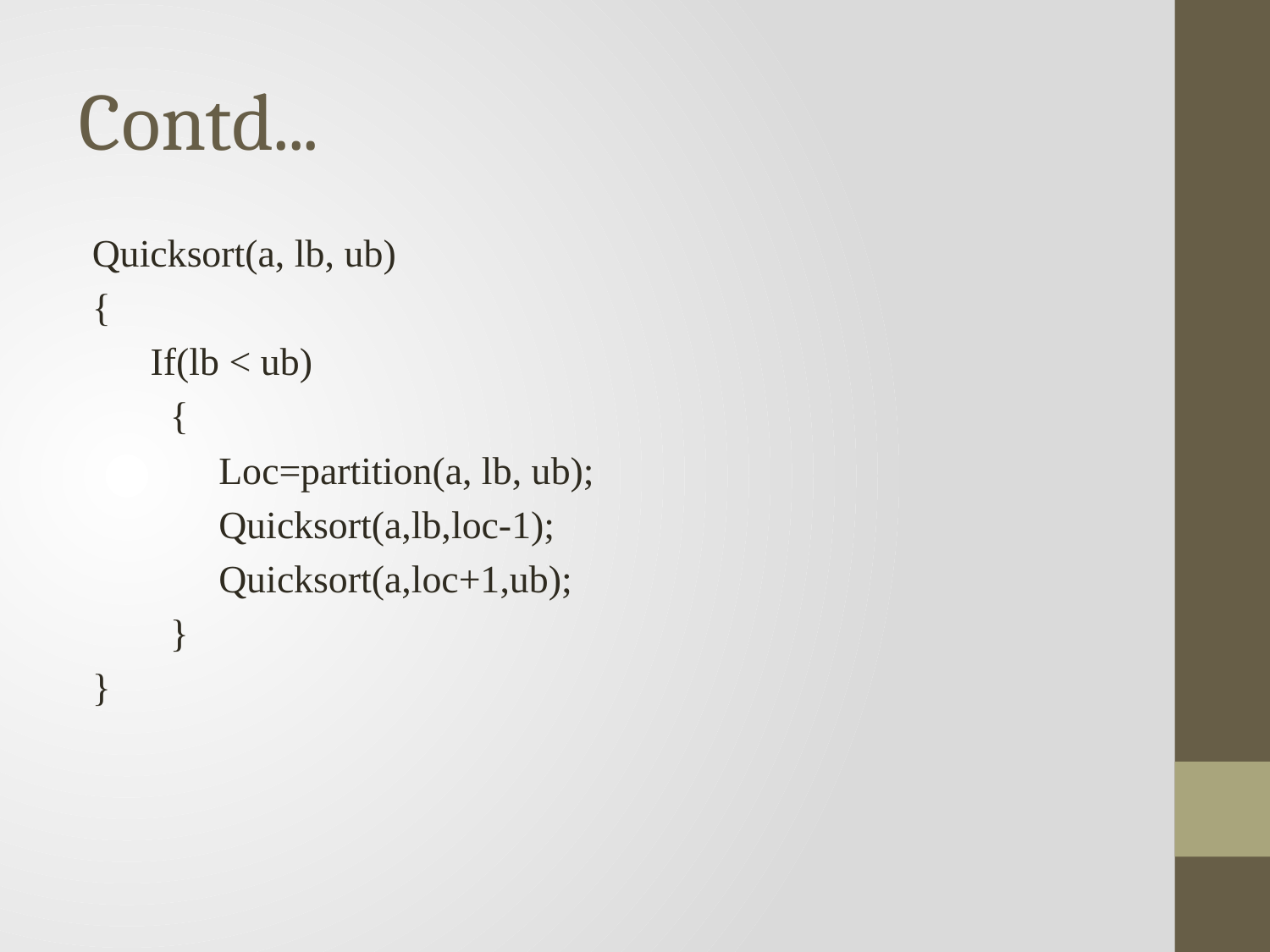

# Contd...
Quicksort(a, lb, ub)
{
      If(lb < ub)
        {
             Loc=partition(a, lb, ub);
             Quicksort(a,lb,loc-1);
             Quicksort(a,loc+1,ub);
        }
}